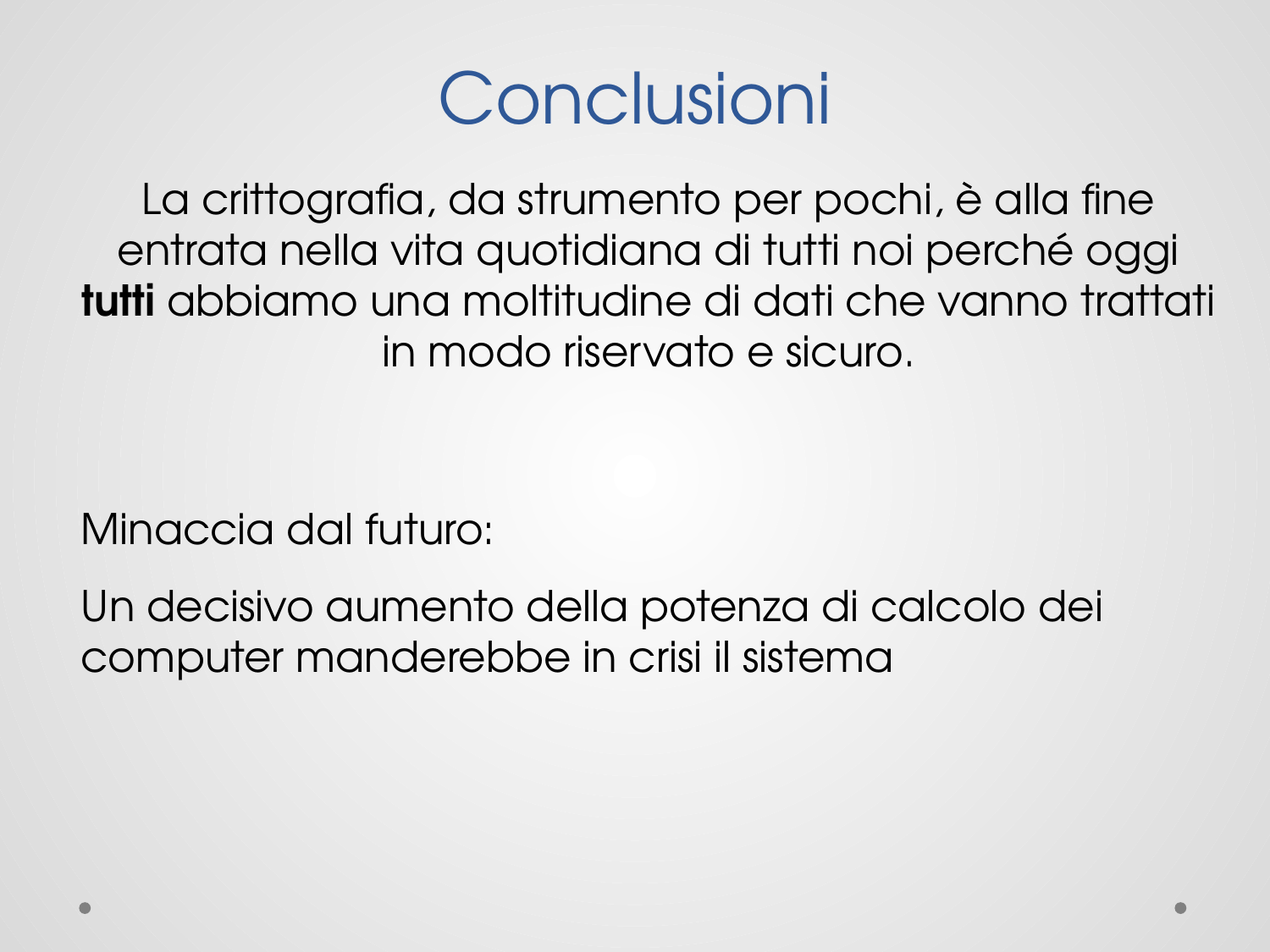

Conclusioni
La crittografia, da strumento per pochi, è alla fine entrata nella vita quotidiana di tutti noi perché oggi tutti abbiamo una moltitudine di dati che vanno trattati in modo riservato e sicuro.

Minaccia dal futuro:
Un decisivo aumento della potenza di calcolo dei computer manderebbe in crisi il sistema